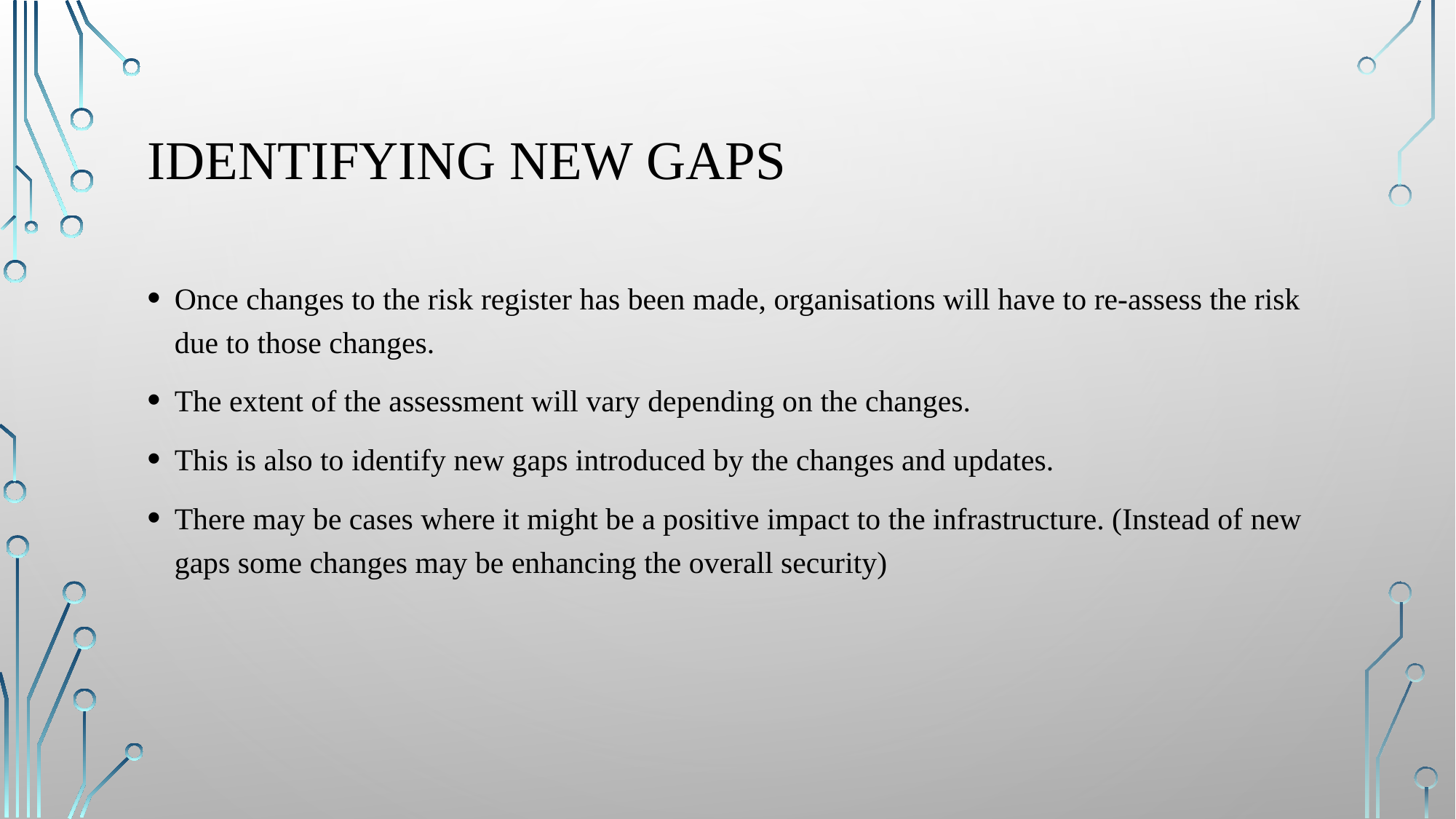

# Identifying new gaps
Once changes to the risk register has been made, organisations will have to re-assess the risk due to those changes.
The extent of the assessment will vary depending on the changes.
This is also to identify new gaps introduced by the changes and updates.
There may be cases where it might be a positive impact to the infrastructure. (Instead of new gaps some changes may be enhancing the overall security)